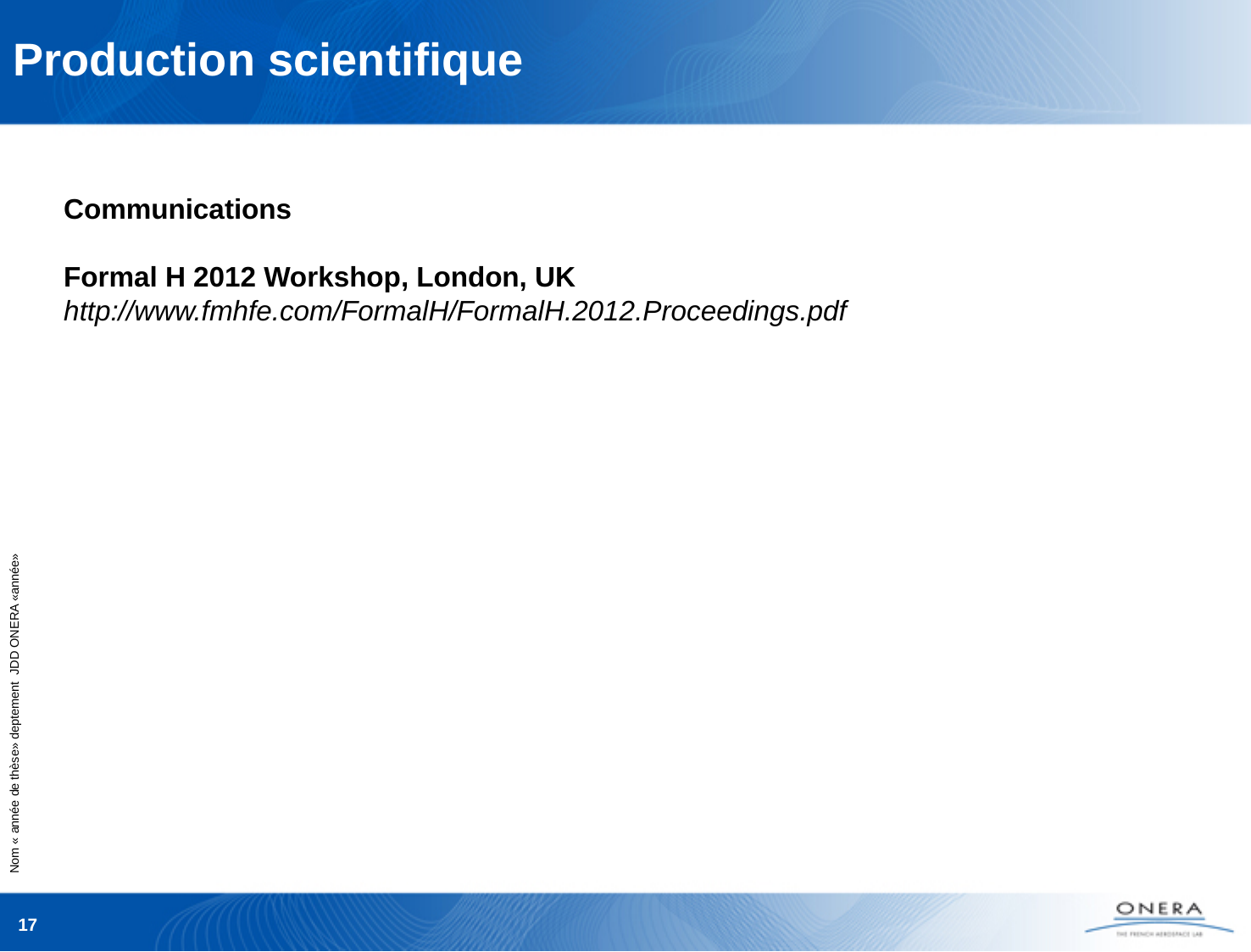

Production scientifique
Communications

Formal H 2012 Workshop, London, UK
http://www.fmhfe.com/FormalH/FormalH.2012.Proceedings.pdf

17